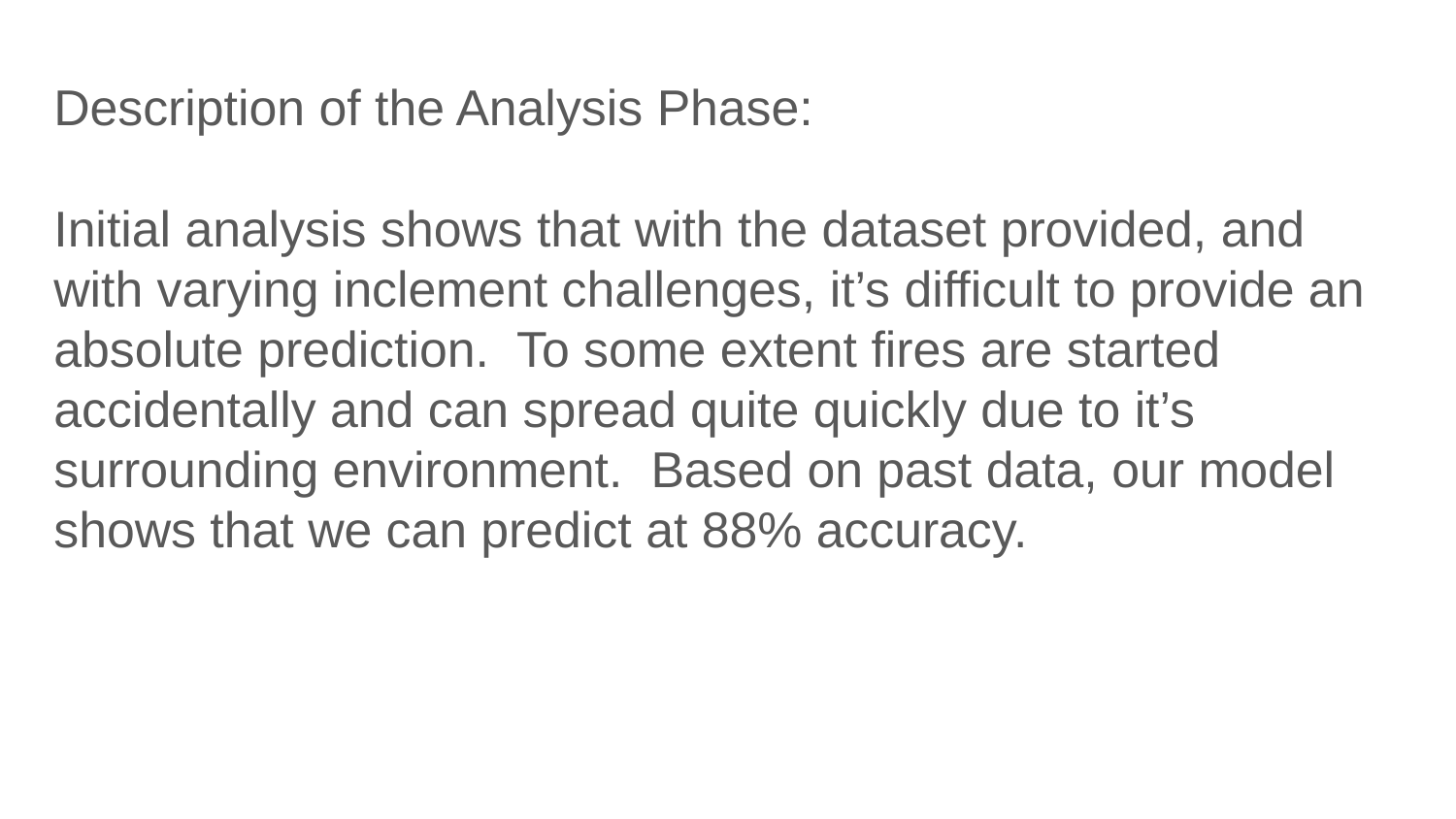

Description of the Analysis Phase:

Initial analysis shows that with the dataset provided, and with varying inclement challenges, it’s difficult to provide an absolute prediction.  To some extent fires are started accidentally and can spread quite quickly due to it’s surrounding environment.  Based on past data, our model shows that we can predict at 88% accuracy.